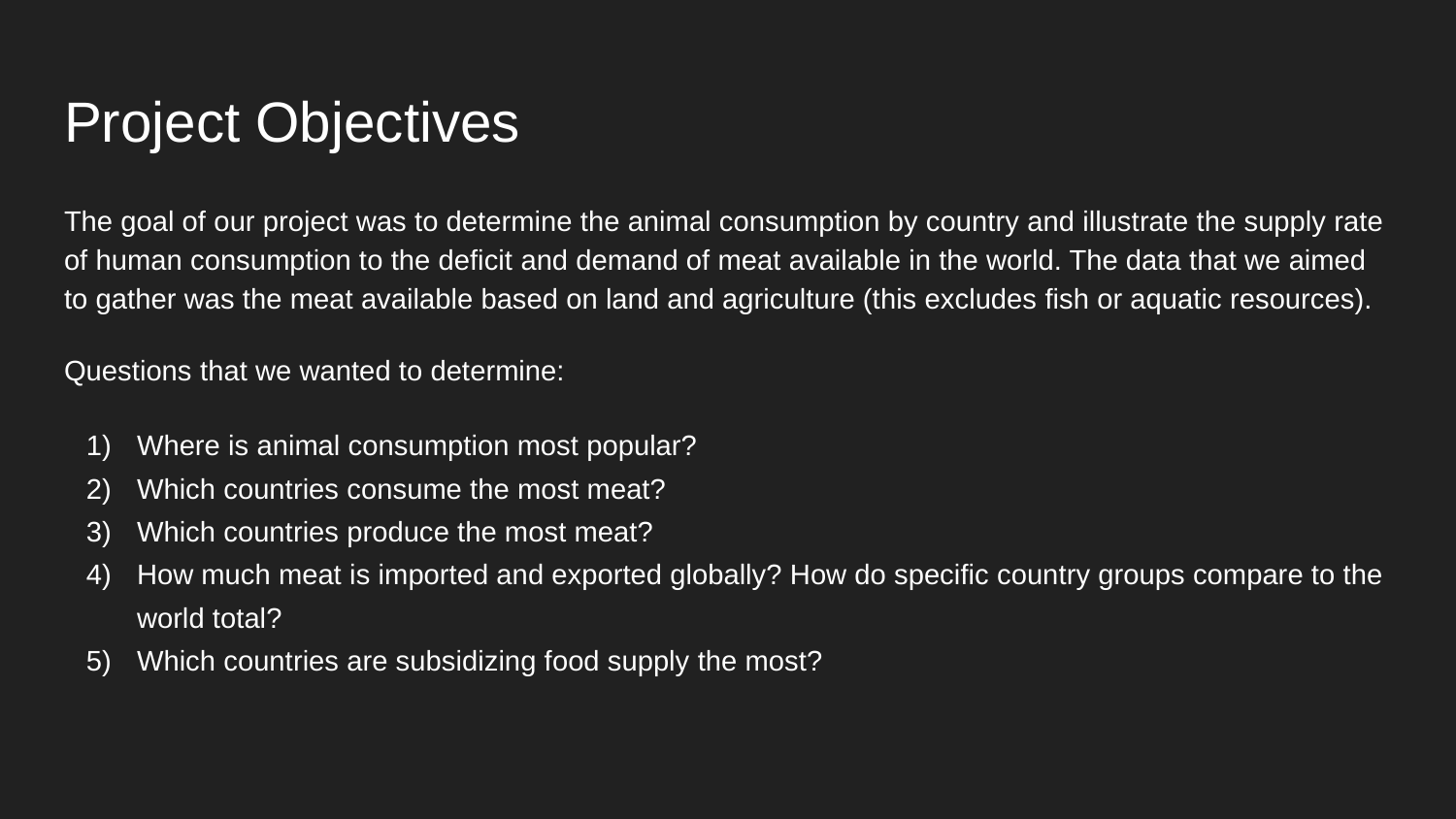

# Project Objectives
The goal of our project was to determine the animal consumption by country and illustrate the supply rate of human consumption to the deficit and demand of meat available in the world. The data that we aimed to gather was the meat available based on land and agriculture (this excludes fish or aquatic resources).
Questions that we wanted to determine:
Where is animal consumption most popular?
Which countries consume the most meat?
Which countries produce the most meat?
How much meat is imported and exported globally? How do specific country groups compare to the world total?
Which countries are subsidizing food supply the most?